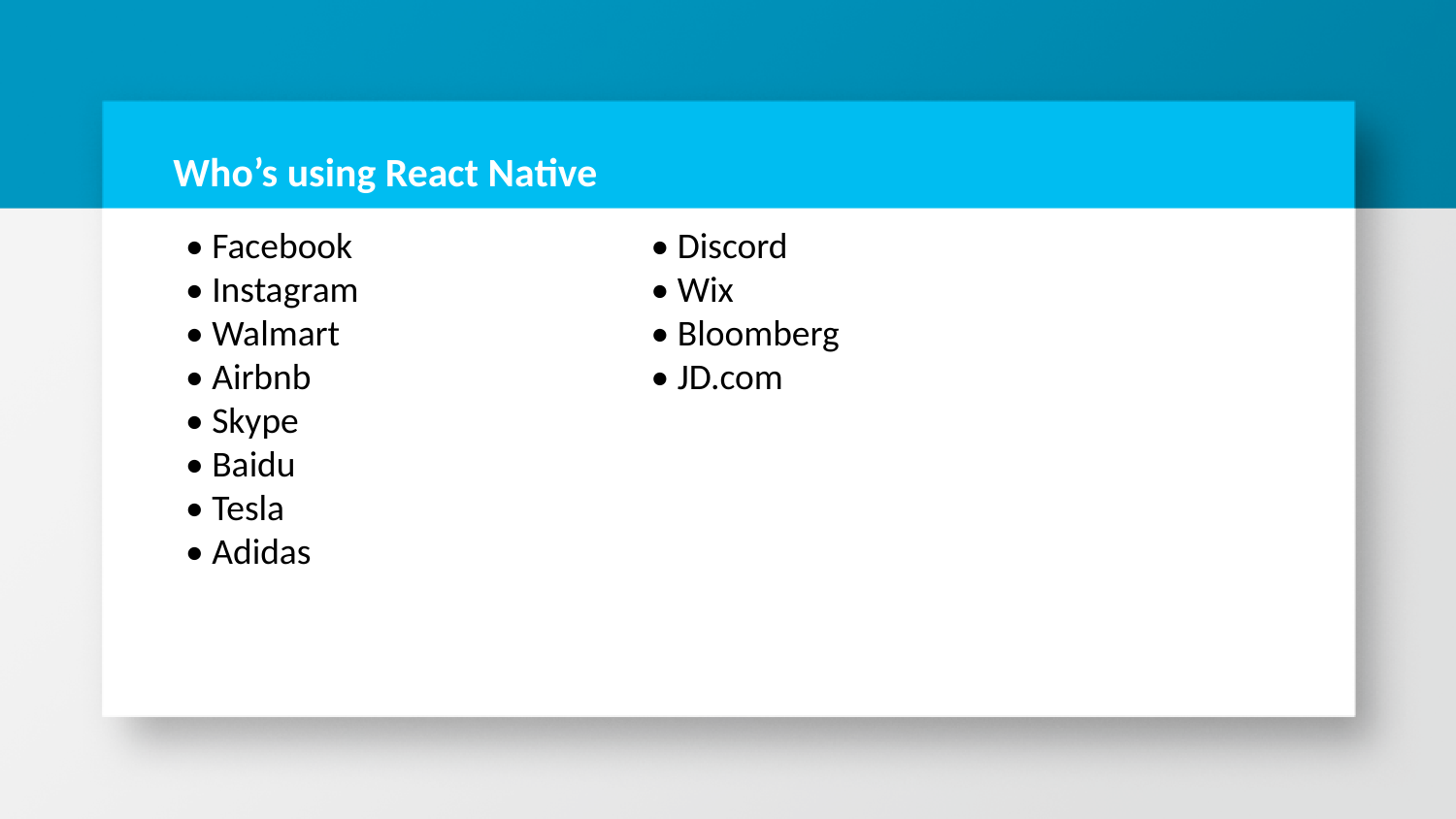

# Who’s using React Native
• Facebook
• Instagram
• Walmart
• Airbnb
• Skype
• Baidu
• Tesla
• Adidas

• Discord
• Wix
• Bloomberg
• JD.com